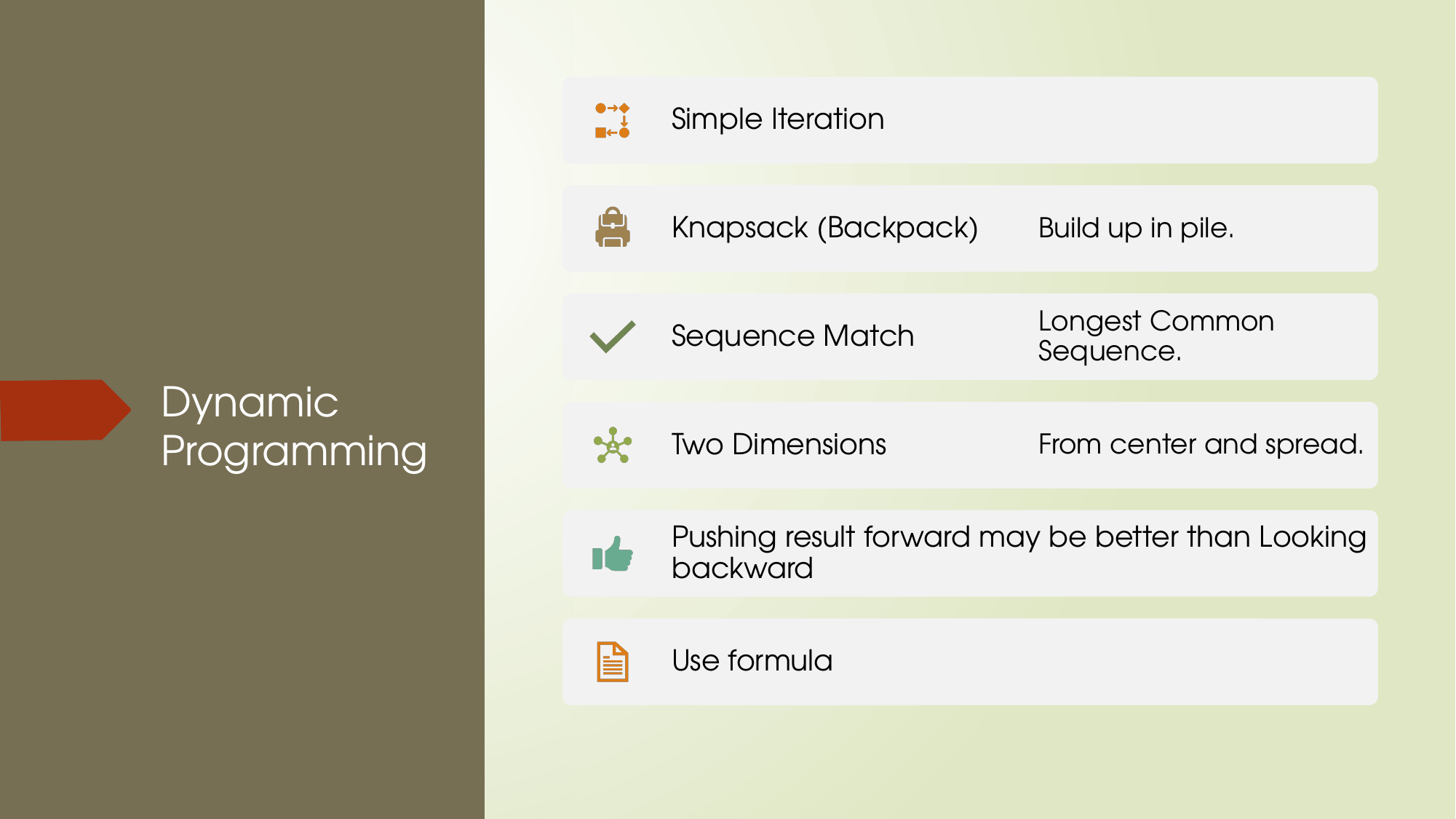

Simple Iteration
Knapsack (Backpack)
Build up in pile.
Sequence Match
Longest Common Sequence.
Two Dimensions
From center and spread.
Pushing result forward may be better than Looking backward
Use formula
# Dynamic Programming